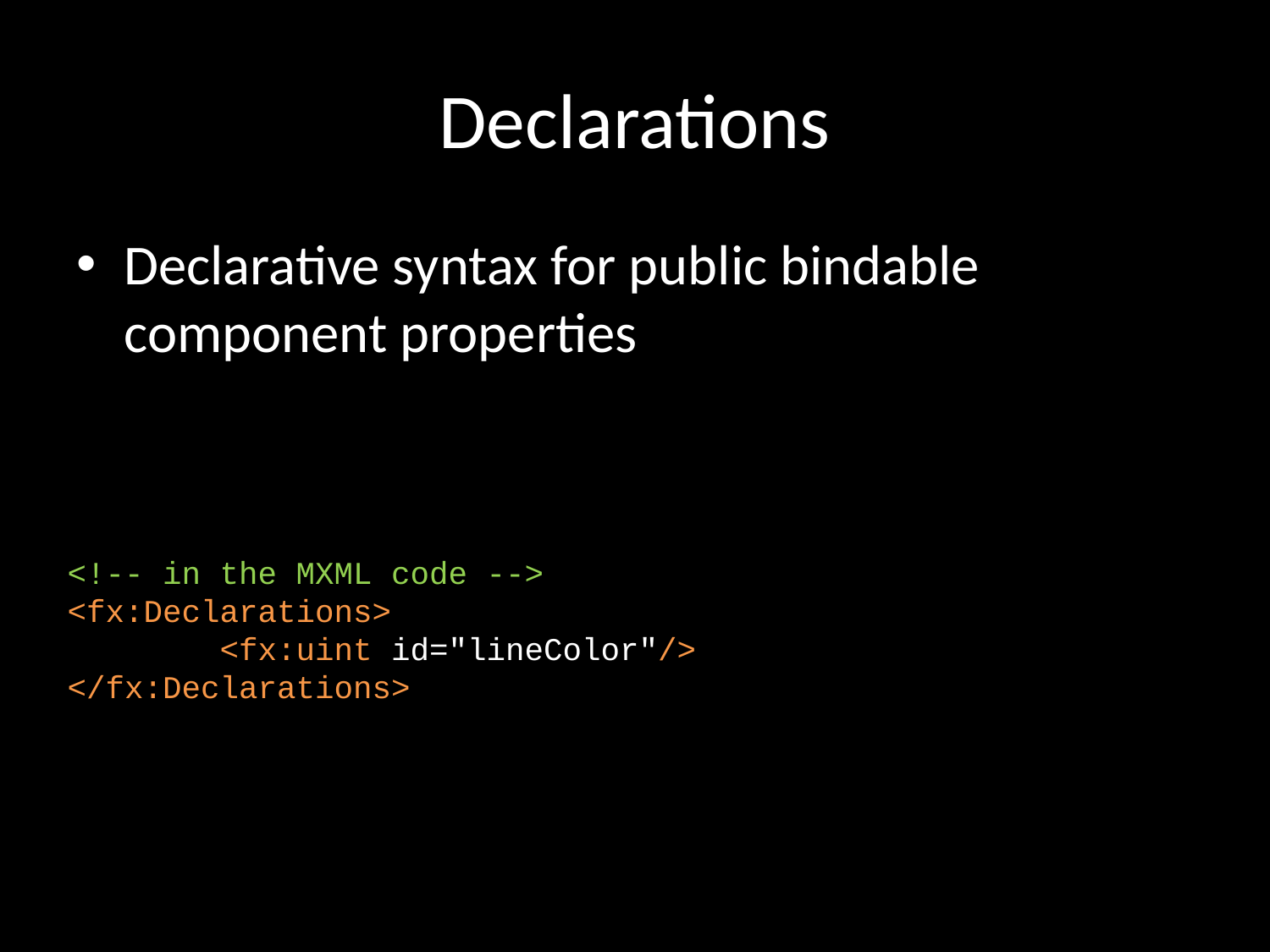

# Declarations
Declarative syntax for public bindable component properties
<!-- in the MXML code -->
<fx:Declarations>
        <fx:uint id="lineColor"/>
</fx:Declarations>